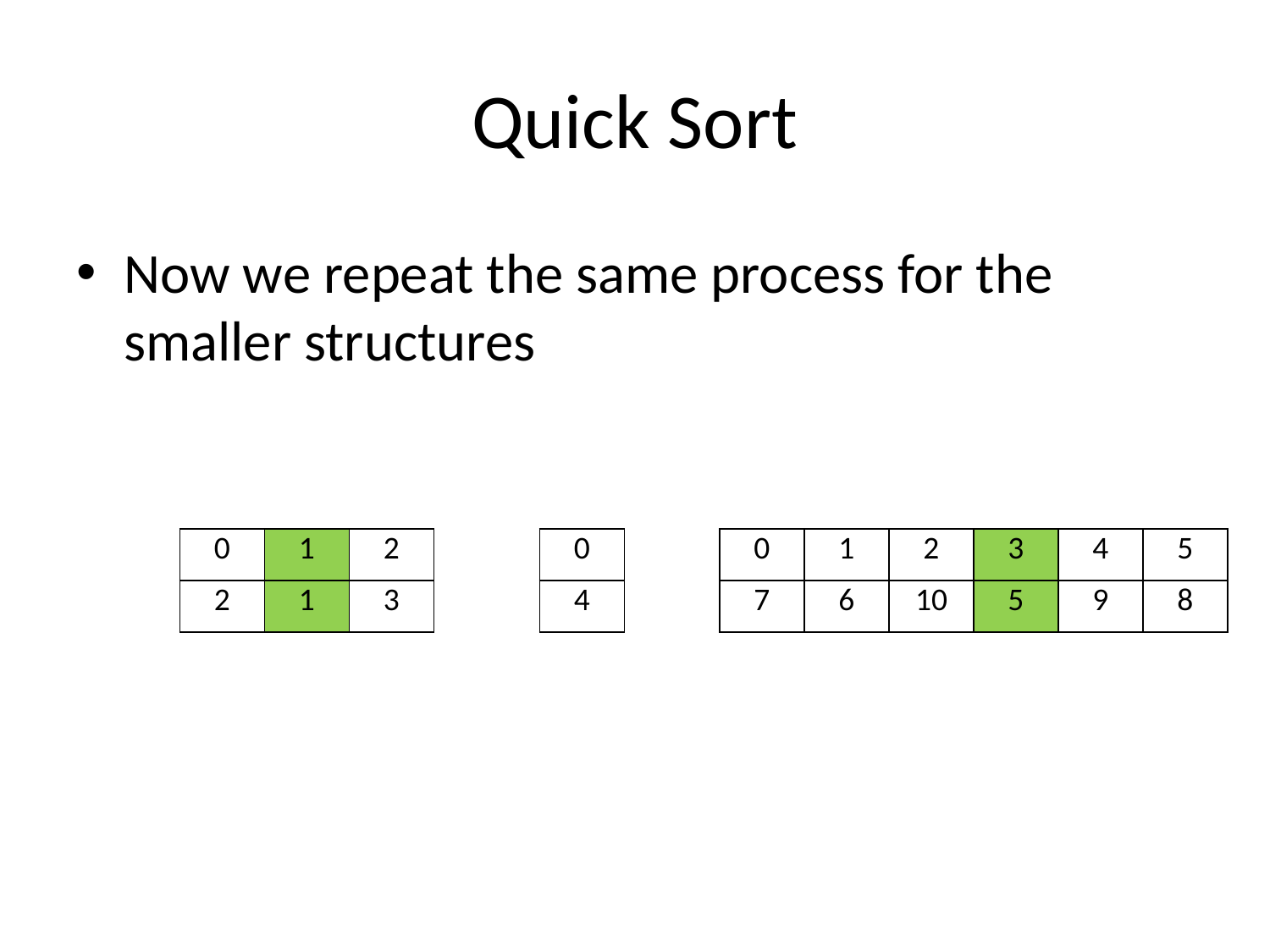

# Quick Sort
Now we repeat the same process for the smaller structures
| 0 | 1 | 2 |
| --- | --- | --- |
| 2 | 1 | 3 |
| 0 |
| --- |
| 4 |
| 0 | 1 | 2 | 3 | 4 | 5 |
| --- | --- | --- | --- | --- | --- |
| 7 | 6 | 10 | 5 | 9 | 8 |